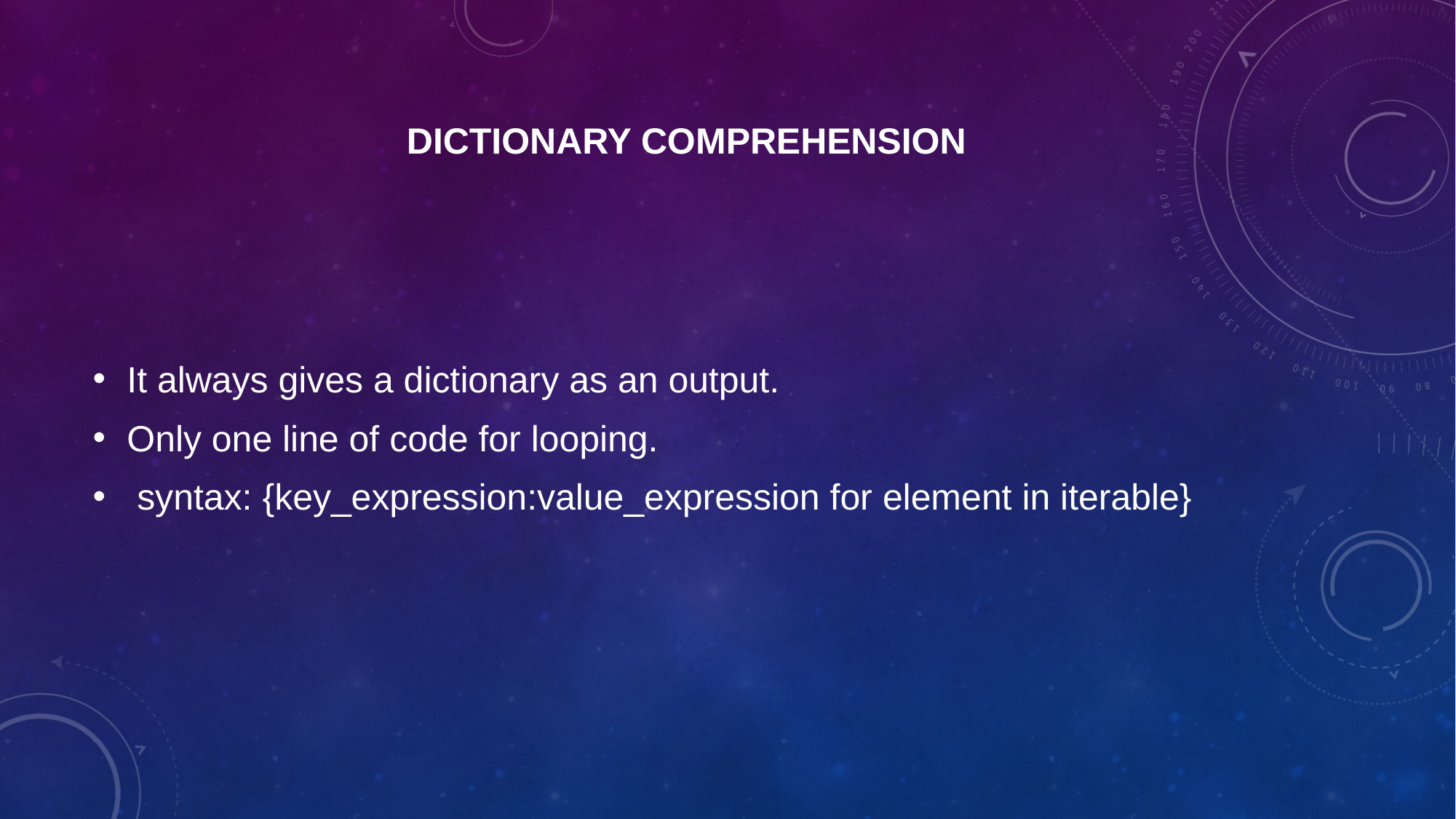

# Dictionary Comprehension
It always gives a dictionary as an output.
Only one line of code for looping.
 syntax: {key_expression:value_expression for element in iterable}